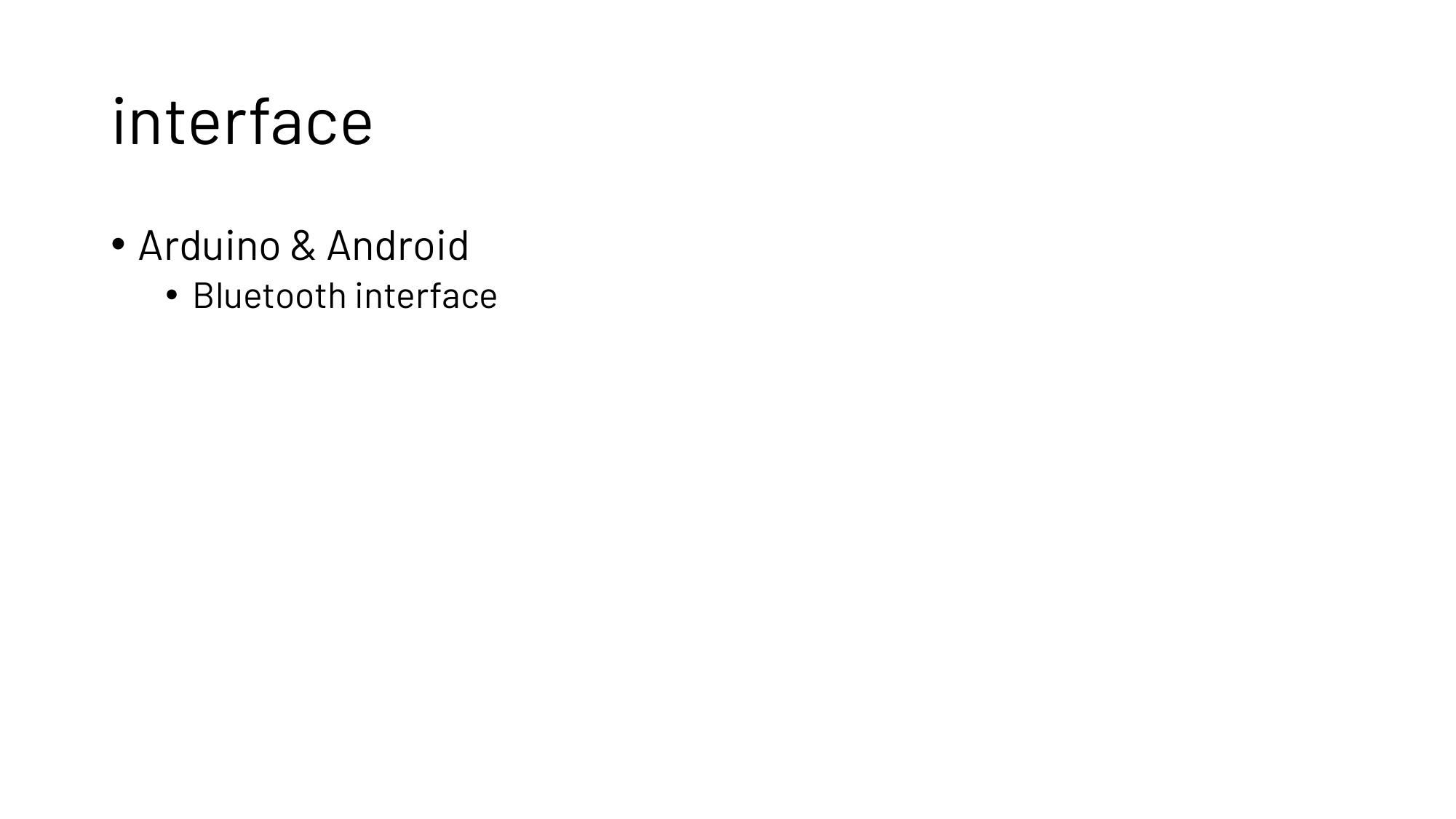

# interface
Arduino & Android
Bluetooth interface